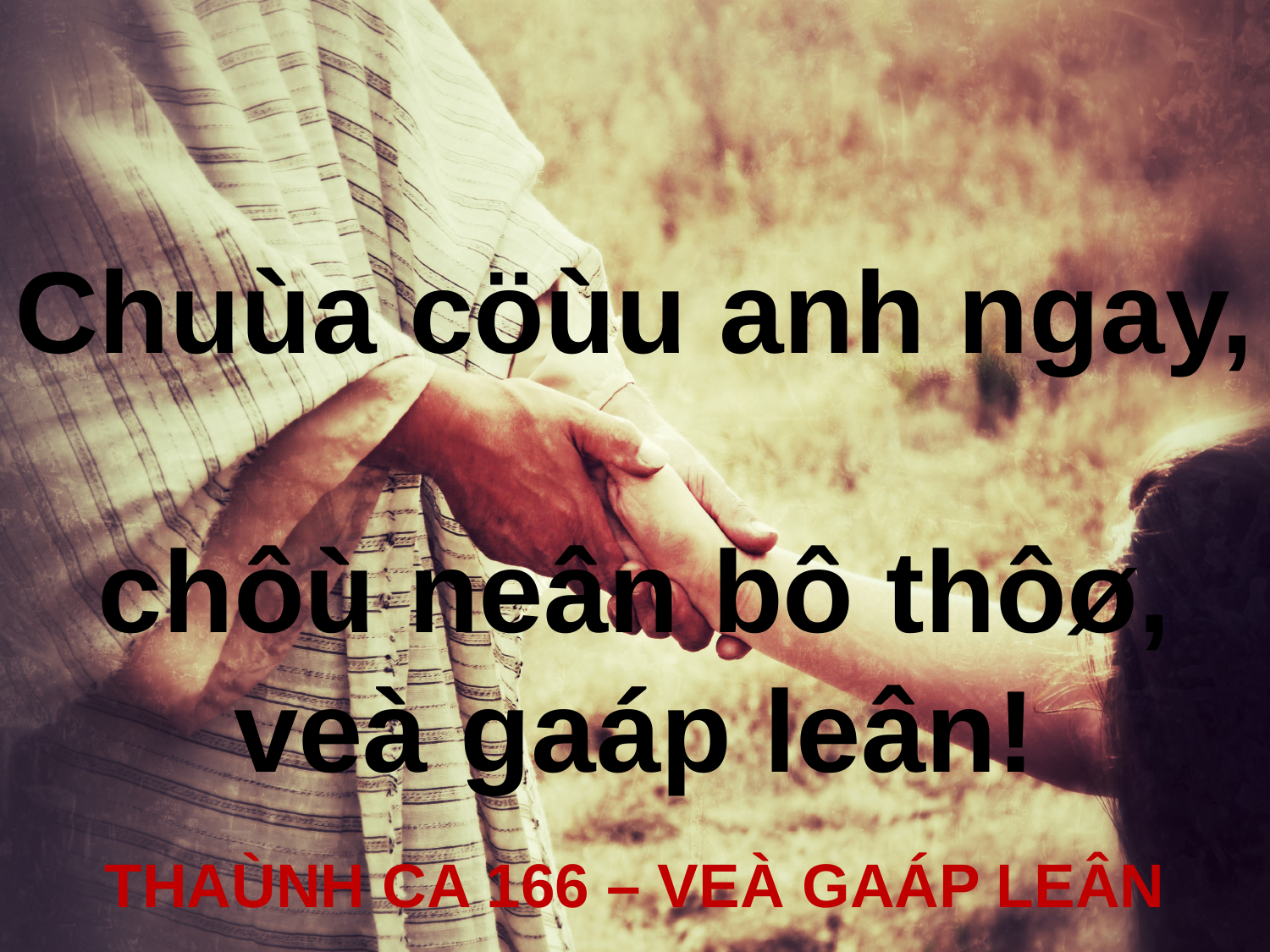

Chuùa cöùu anh ngay,
chôù neân bô thôø,
veà gaáp leân!
THAÙNH CA 166 – VEÀ GAÁP LEÂN